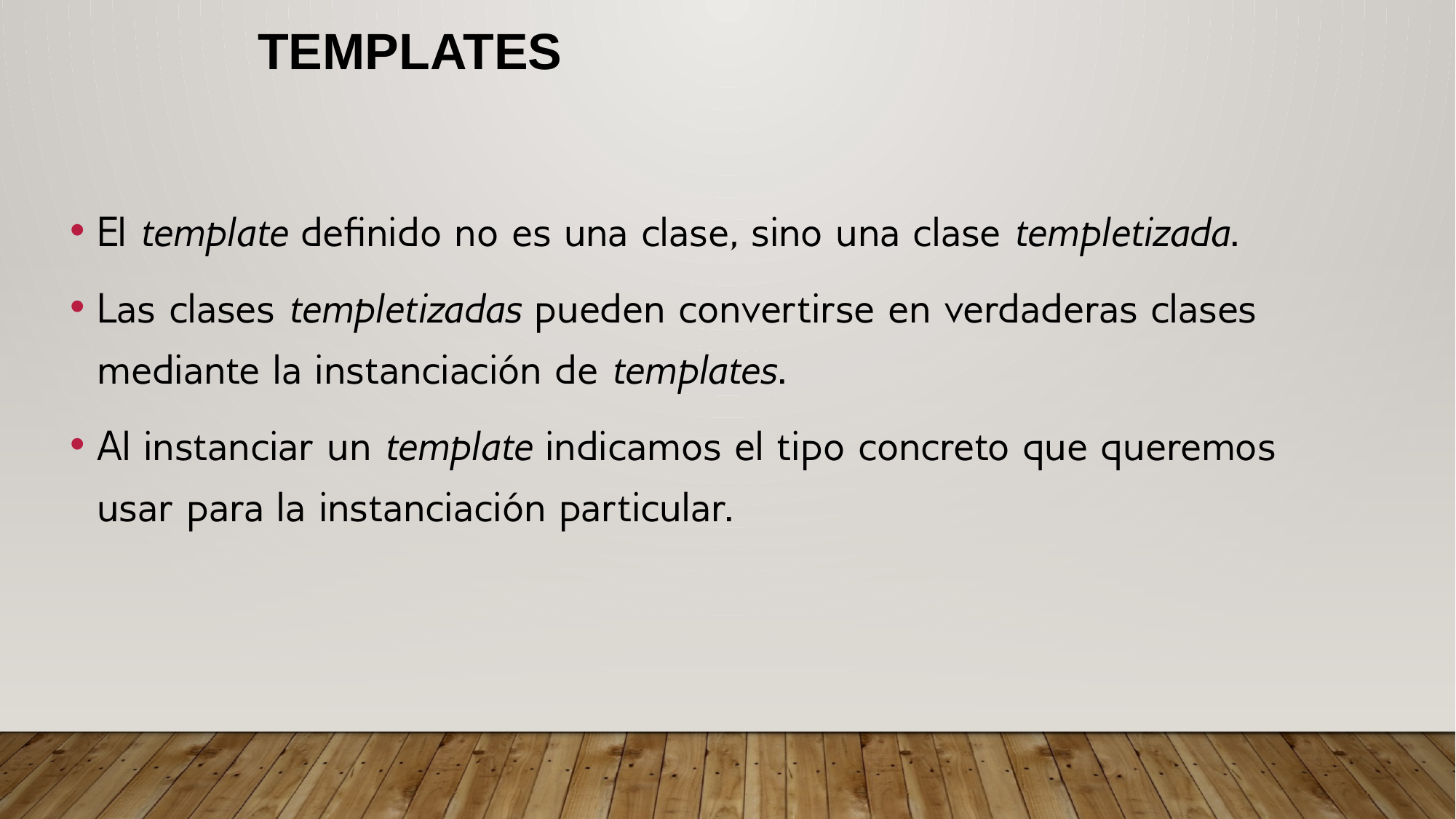

Templates
El template definido no es una clase, sino una clase templetizada.
Las clases templetizadas pueden convertirse en verdaderas clases mediante la instanciación de templates.
Al instanciar un template indicamos el tipo concreto que queremos usar para la instanciación particular.